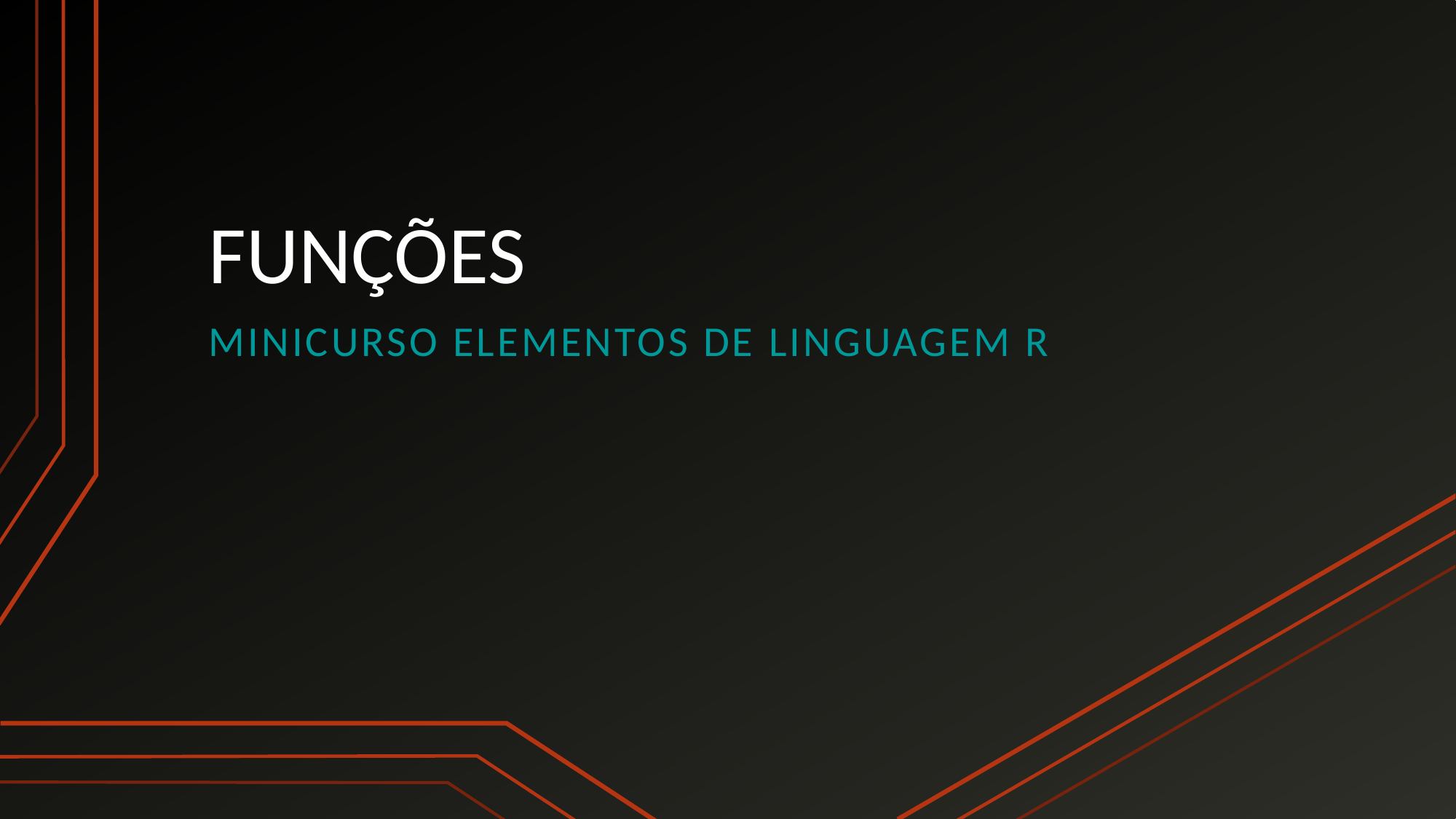

# FUNÇÕES
Minicurso elementos de linguagem r